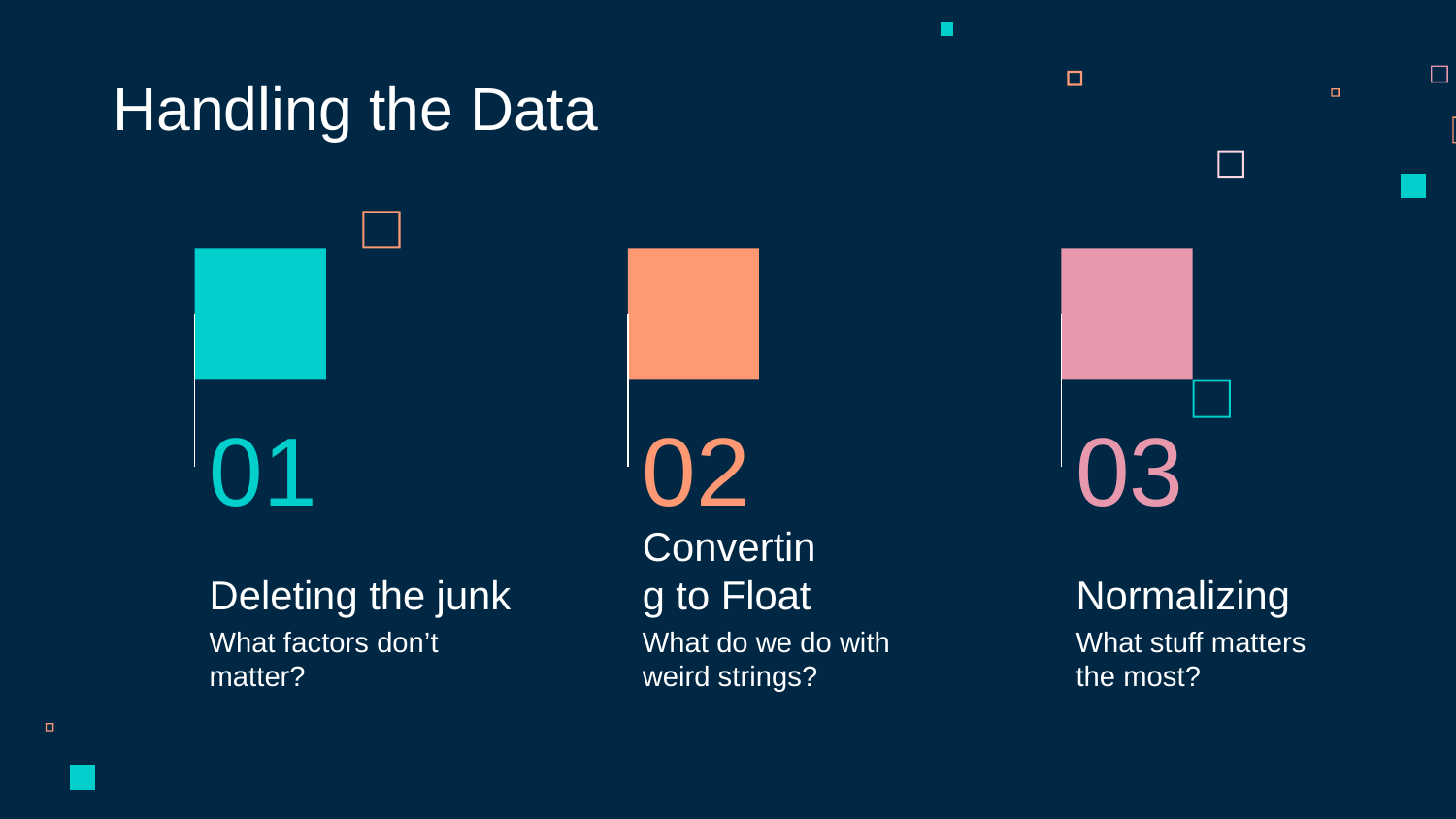

Handling the Data

01
02
03
# Deleting the junk
Converting to Float
Normalizing
What stuff matters the most?
What factors don’t matter?
What do we do with weird strings?